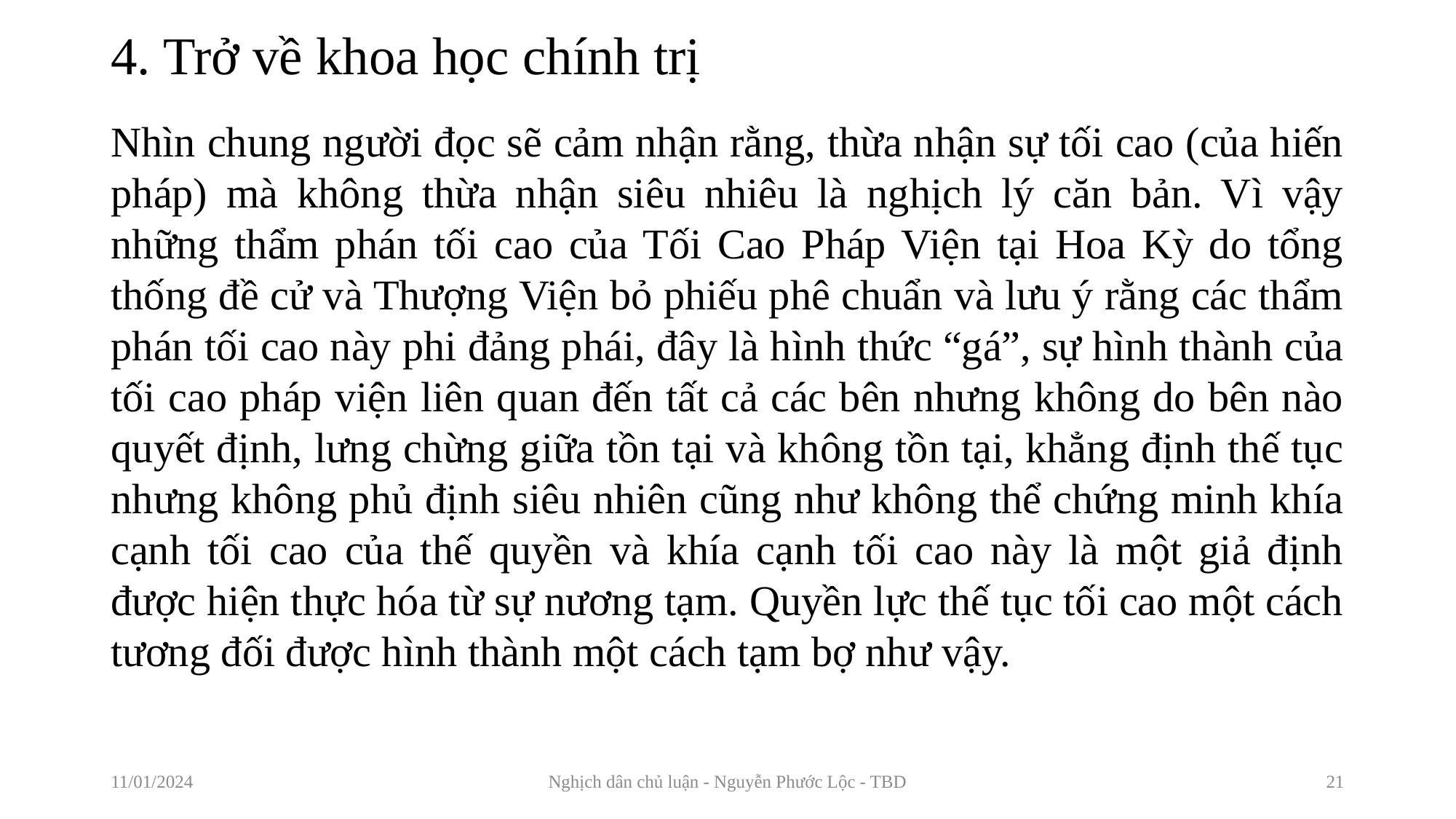

# 4. Trở về khoa học chính trị
Nhìn chung người đọc sẽ cảm nhận rằng, thừa nhận sự tối cao (của hiến pháp) mà không thừa nhận siêu nhiêu là nghịch lý căn bản. Vì vậy những thẩm phán tối cao của Tối Cao Pháp Viện tại Hoa Kỳ do tổng thống đề cử và Thượng Viện bỏ phiếu phê chuẩn và lưu ý rằng các thẩm phán tối cao này phi đảng phái, đây là hình thức “gá”, sự hình thành của tối cao pháp viện liên quan đến tất cả các bên nhưng không do bên nào quyết định, lưng chừng giữa tồn tại và không tồn tại, khẳng định thế tục nhưng không phủ định siêu nhiên cũng như không thể chứng minh khía cạnh tối cao của thế quyền và khía cạnh tối cao này là một giả định được hiện thực hóa từ sự nương tạm. Quyền lực thế tục tối cao một cách tương đối được hình thành một cách tạm bợ như vậy.
11/01/2024
Nghịch dân chủ luận - Nguyễn Phước Lộc - TBD
21